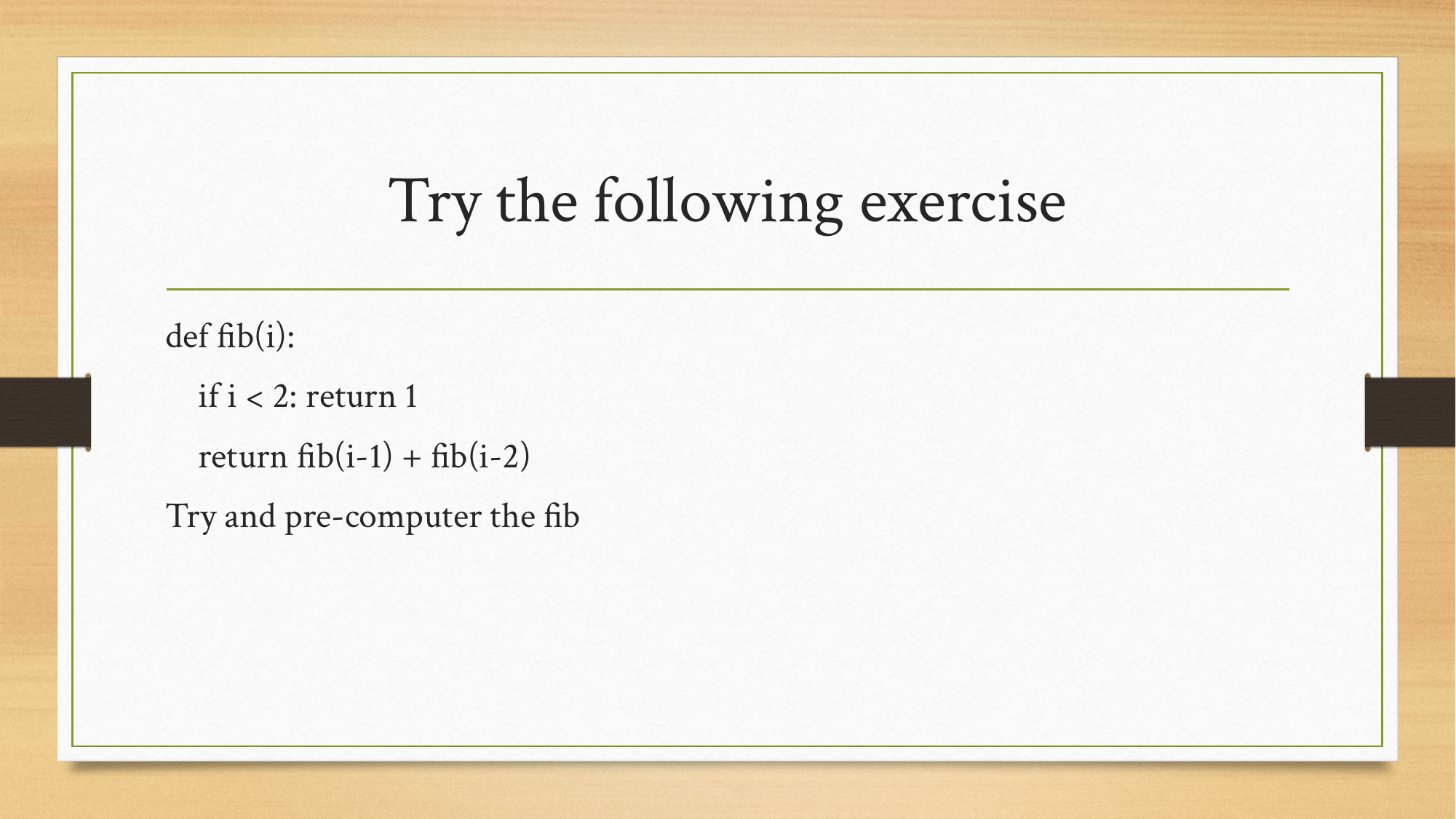

# Try the following exercise
def fib(i):
    if i < 2: return 1
    return fib(i-1) + fib(i-2)
Try and pre-computer the fib